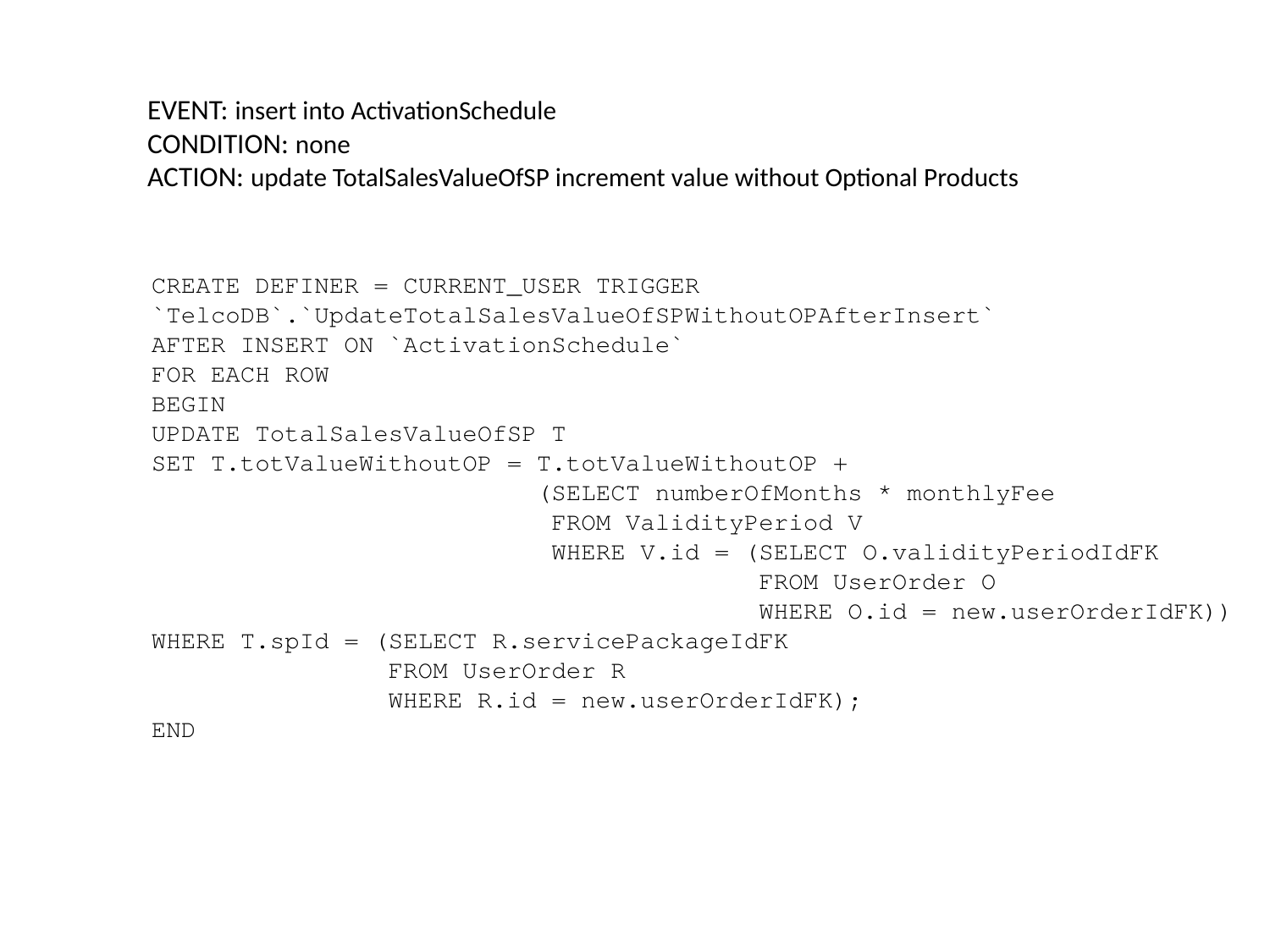

EVENT: insert into ActivationSchedule
CONDITION: none
ACTION: update TotalSalesValueOfSP increment value without Optional Products
CREATE DEFINER = CURRENT_USER TRIGGER
`TelcoDB`.`UpdateTotalSalesValueOfSPWithoutOPAfterInsert`
AFTER INSERT ON `ActivationSchedule`
FOR EACH ROW
BEGIN
UPDATE TotalSalesValueOfSP T
SET T.totValueWithoutOP = T.totValueWithoutOP +
                          (SELECT numberOfMonths * monthlyFee
                           FROM ValidityPeriod V
                           WHERE V.id = (SELECT O.validityPeriodIdFK
                                         FROM UserOrder O
                                         WHERE O.id = new.userOrderIdFK))
WHERE T.spId = (SELECT R.servicePackageIdFK
                FROM UserOrder R
                WHERE R.id = new.userOrderIdFK);
END